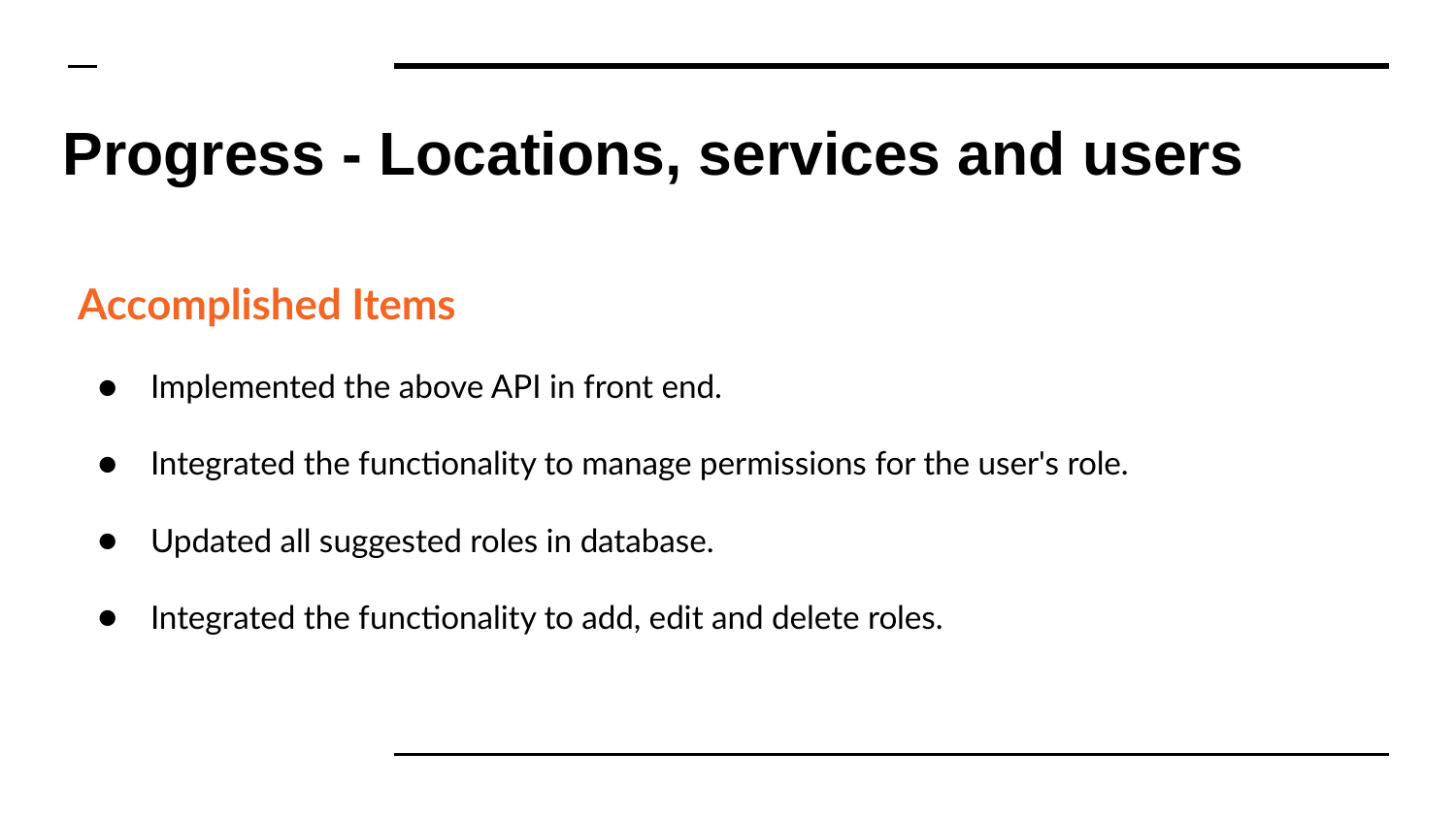

# Progress - Locations, services and users
Accomplished Items
Implemented the above API in front end.
Integrated the functionality to manage permissions for the user's role.
Updated all suggested roles in database.
Integrated the functionality to add, edit and delete roles.